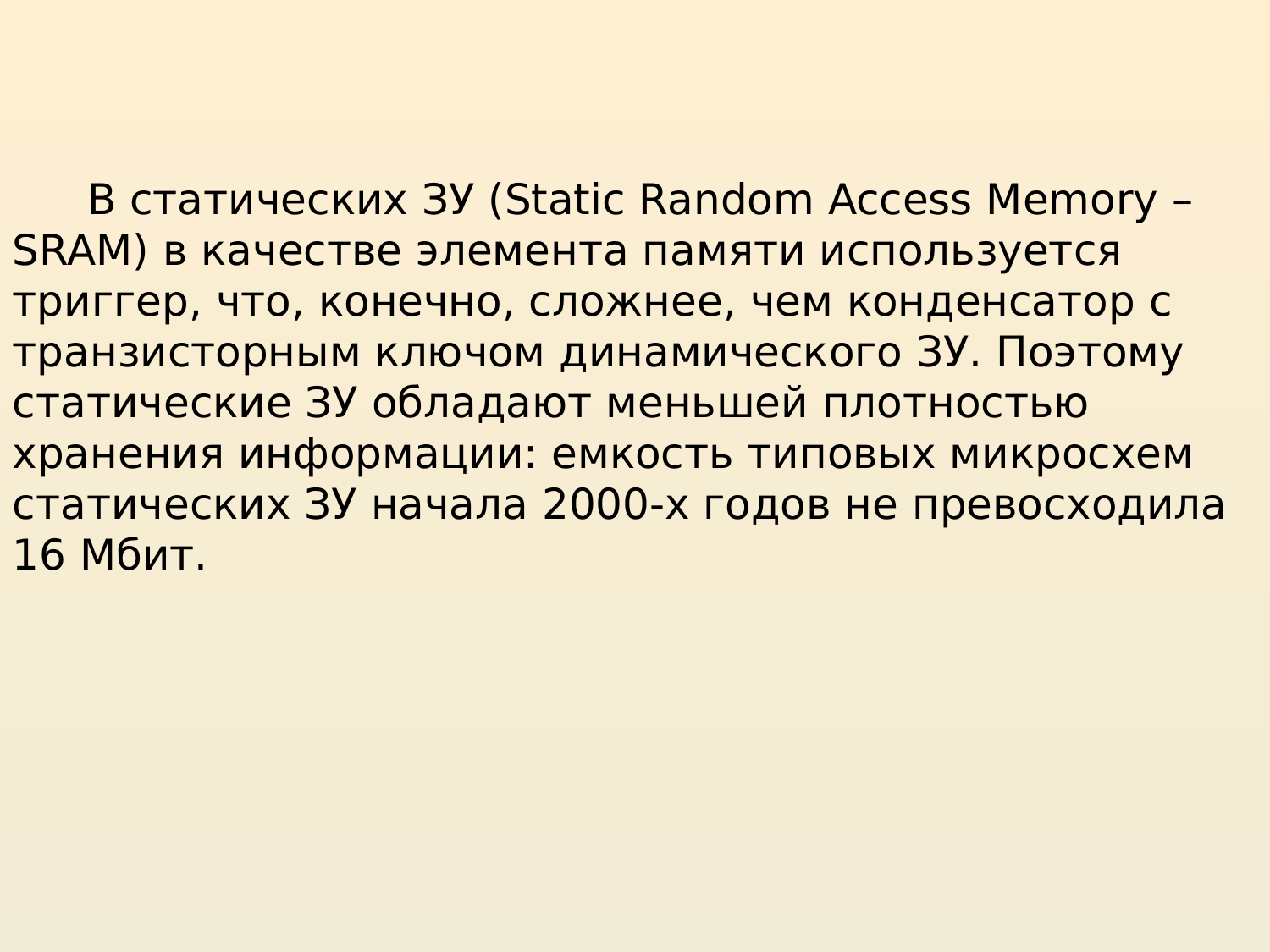

В статических ЗУ (Static Random Access Memory – SRAM) в качестве элемента памяти используется триггер, что, конечно, сложнее, чем конденсатор с транзисторным ключом динамического ЗУ. Поэтому статические ЗУ обладают меньшей плотностью хранения информации: емкость типовых микросхем статических ЗУ начала 2000-х годов не превосходила 16 Мбит.